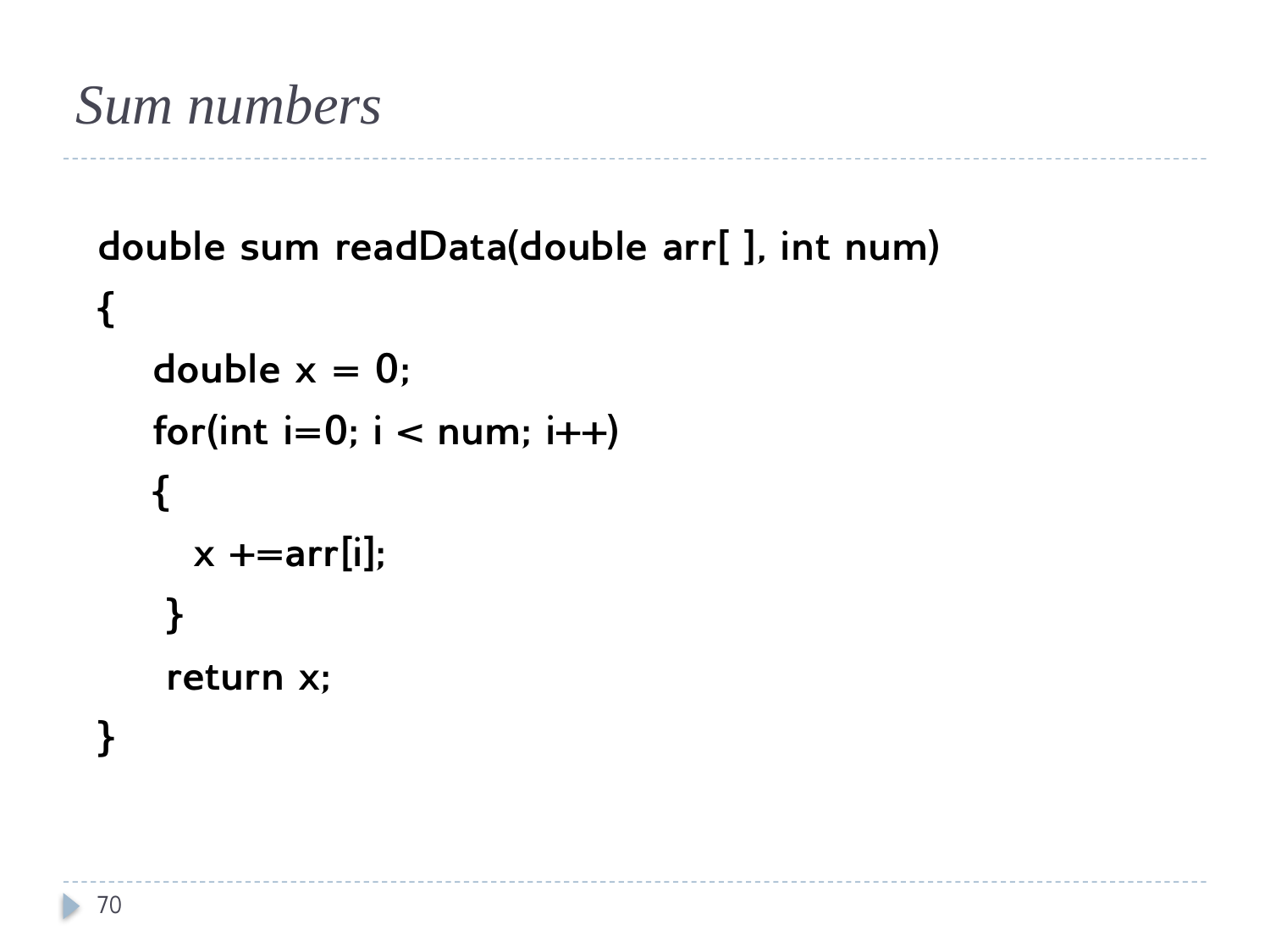

Sum numbers
double sum readData(double arr[ ], int num)
{
    double x = 0;
    for(int i=0; i < num; i++)
    {
       x +=arr[i];
     }
     return x;
}
70